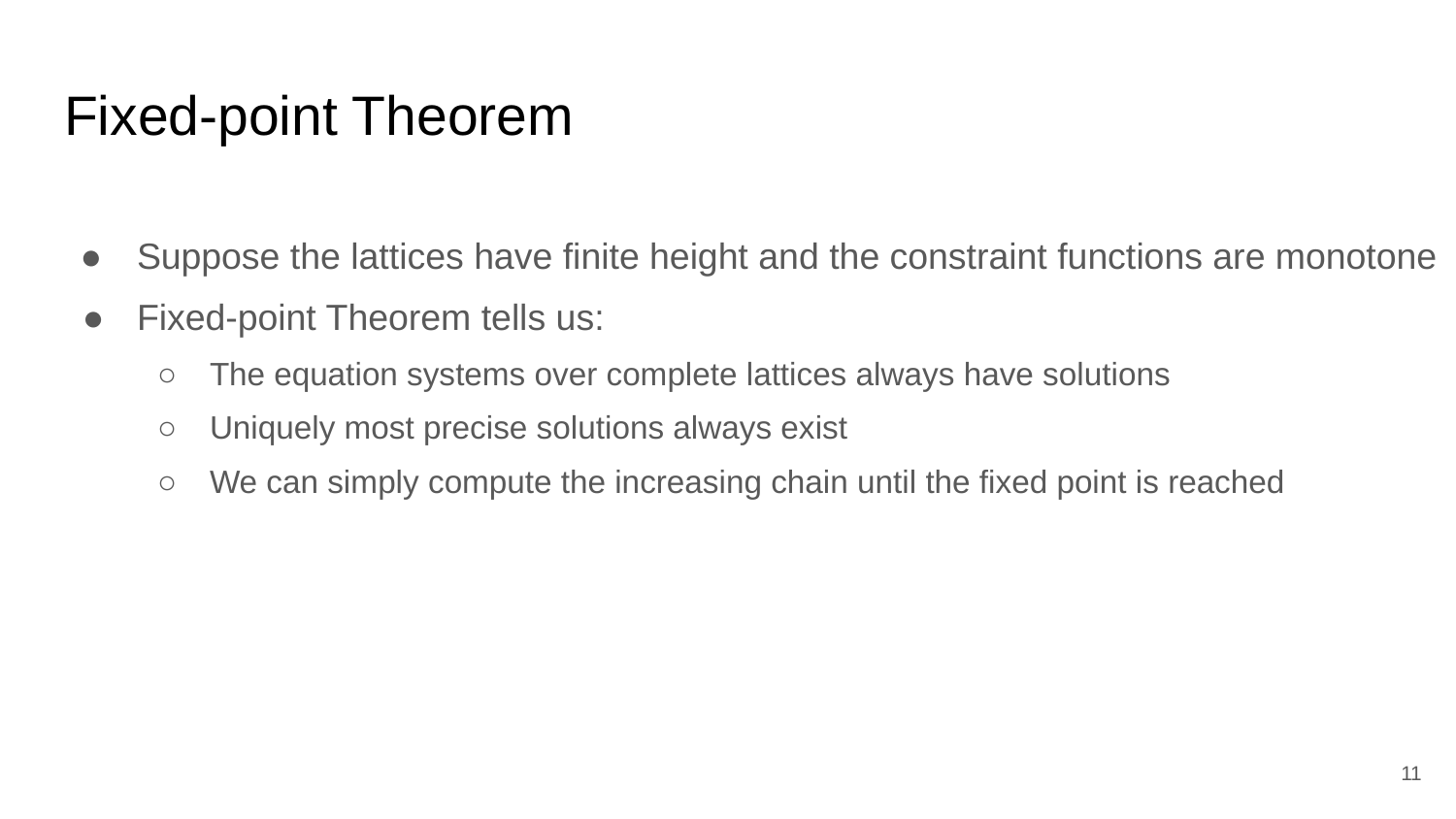

# Fixed-point Theorem
Suppose the lattices have finite height and the constraint functions are monotone
Fixed-point Theorem tells us:
The equation systems over complete lattices always have solutions
Uniquely most precise solutions always exist
We can simply compute the increasing chain until the fixed point is reached
11